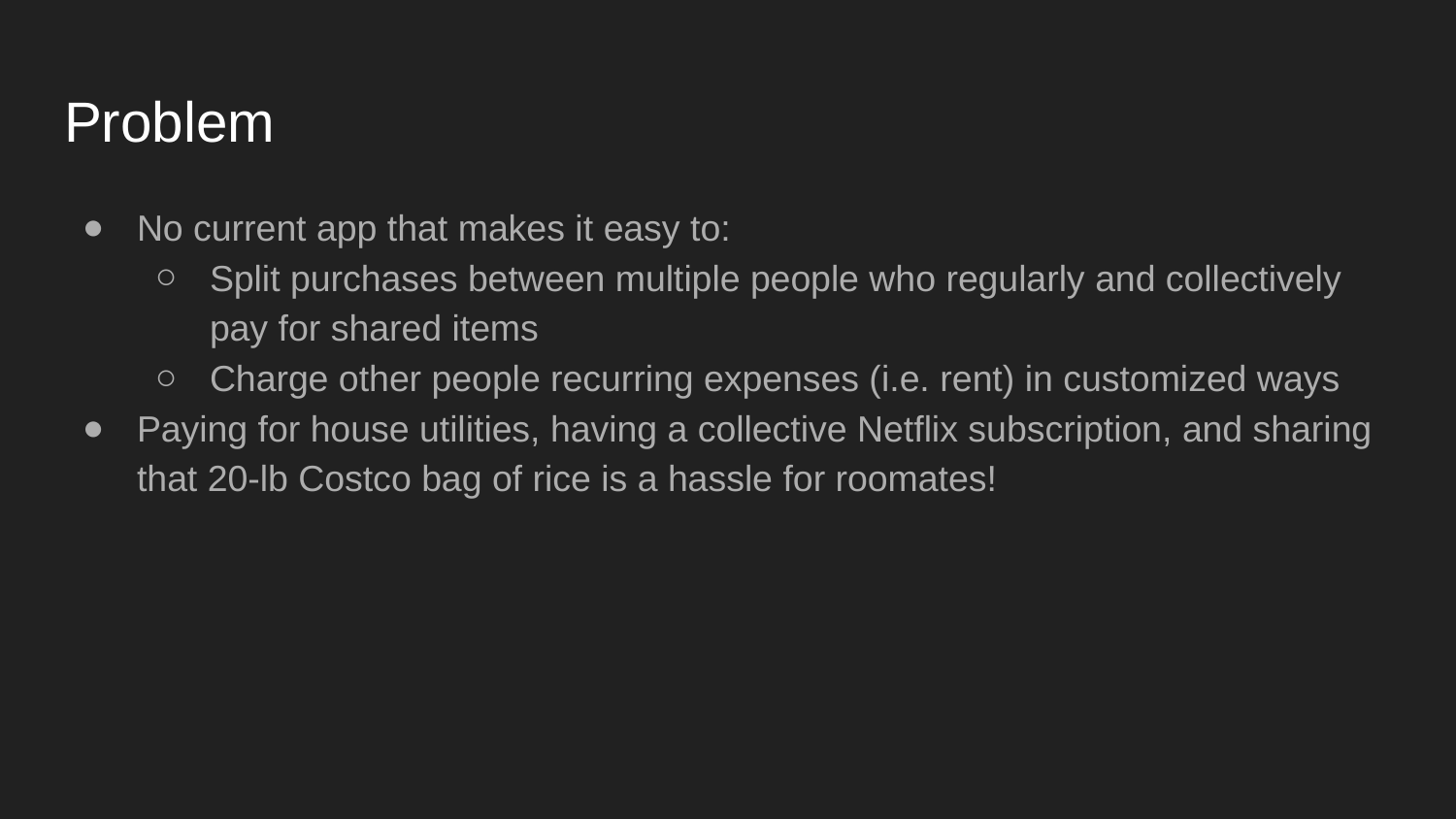

# Problem
No current app that makes it easy to:
Split purchases between multiple people who regularly and collectively pay for shared items
Charge other people recurring expenses (i.e. rent) in customized ways
Paying for house utilities, having a collective Netflix subscription, and sharing that 20-lb Costco bag of rice is a hassle for roomates!